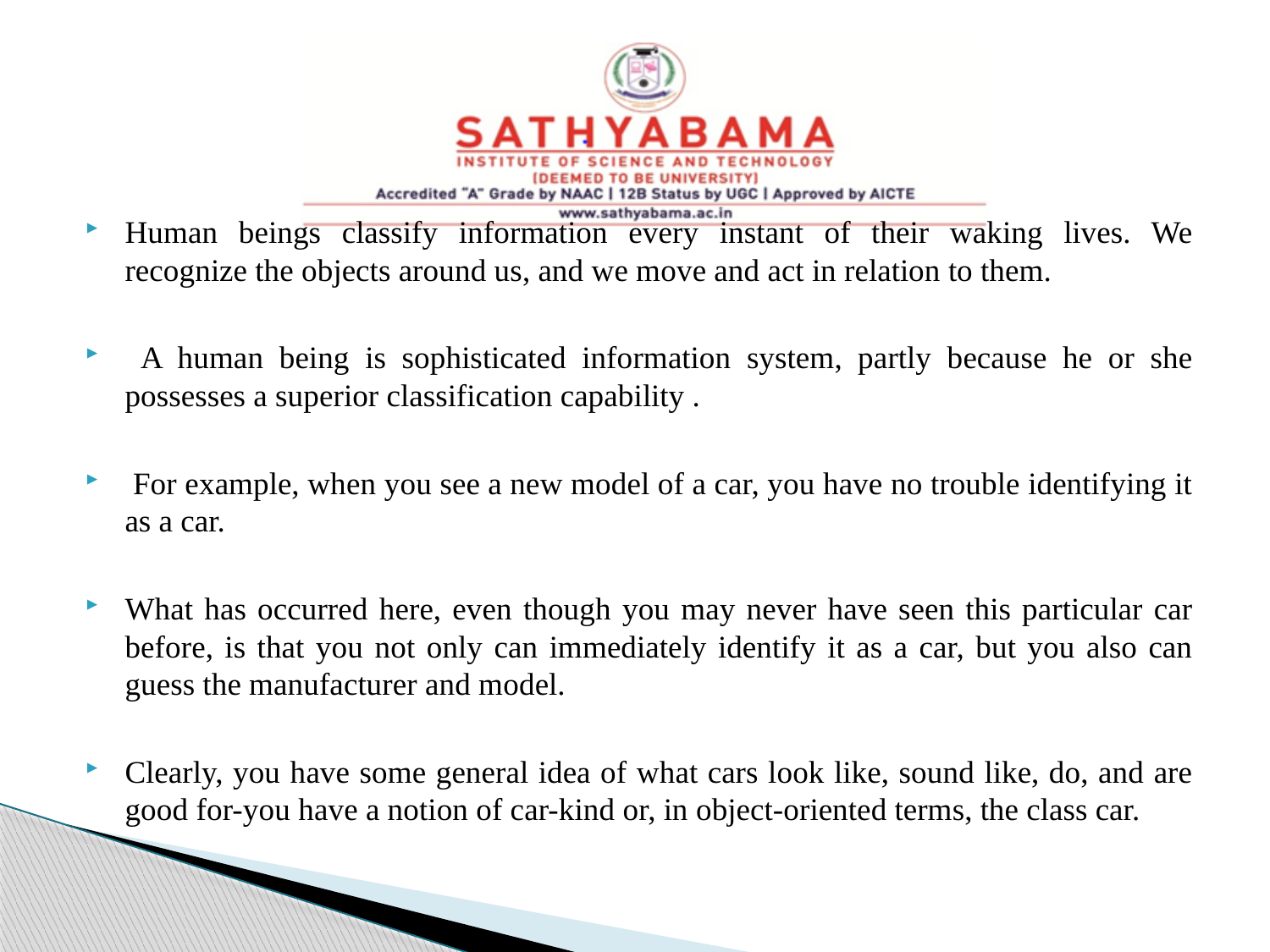

Human beings classify information every instant of their waking lives. We recognize the objects around us, and we move and act in relation to them.

 A human being is sophisticated information system, partly because he or she possesses a superior classification capability .

 For example, when you see a new model of a car, you have no trouble identifying it as a car.

What has occurred here, even though you may never have seen this particular car before, is that you not only can immediately identify it as a car, but you also can guess the manufacturer and model.

Clearly, you have some general idea of what cars look like, sound like, do, and are good for-you have a notion of car-kind or, in object-oriented terms, the class car.